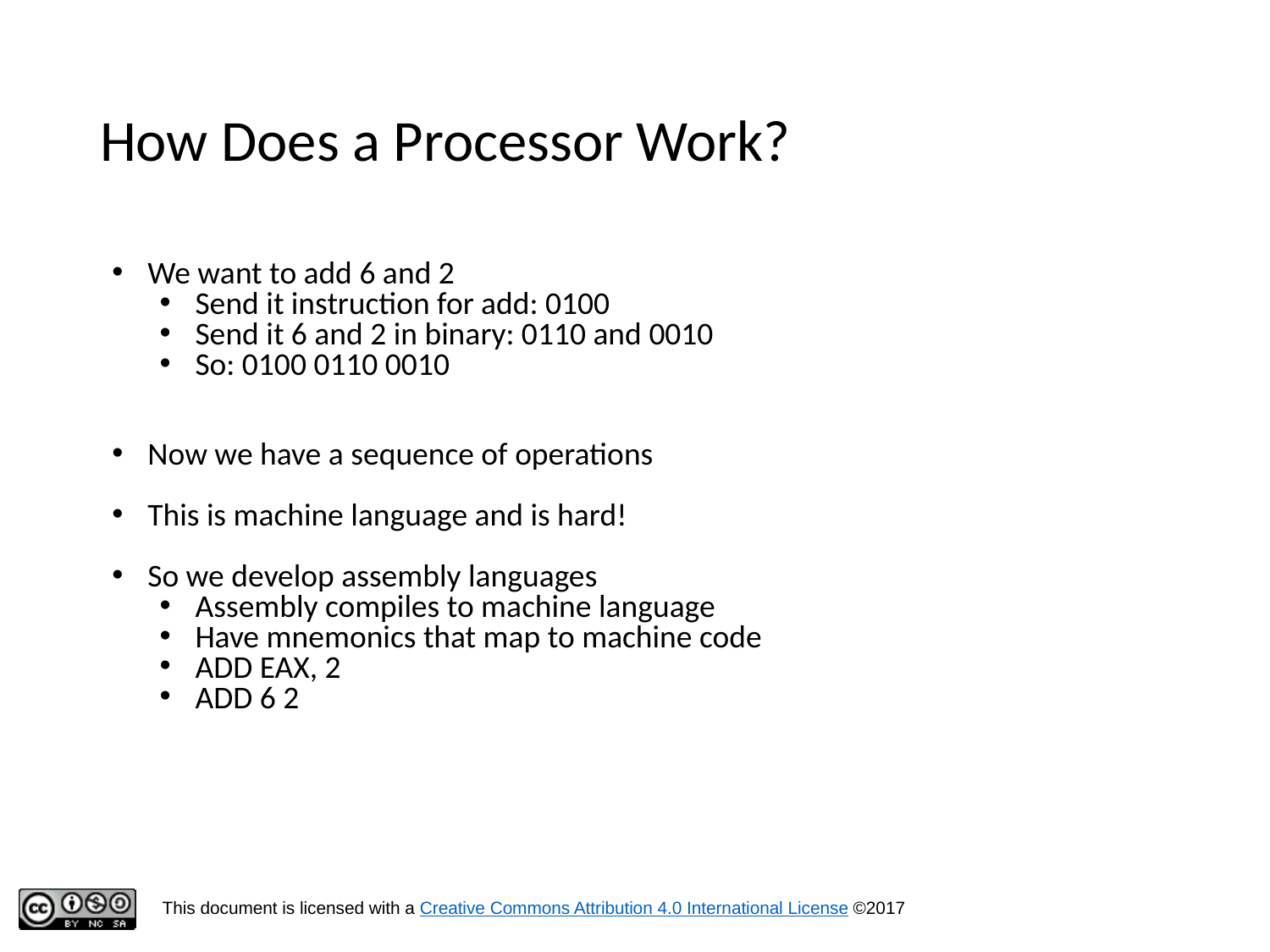

# How Does a Processor Work?
We want to add 6 and 2
Send it instruction for add: 0100
Send it 6 and 2 in binary: 0110 and 0010
So: 0100 0110 0010

Now we have a sequence of operations

This is machine language and is hard!

So we develop assembly languages
Assembly compiles to machine language
Have mnemonics that map to machine code
ADD EAX, 2
ADD 6 2